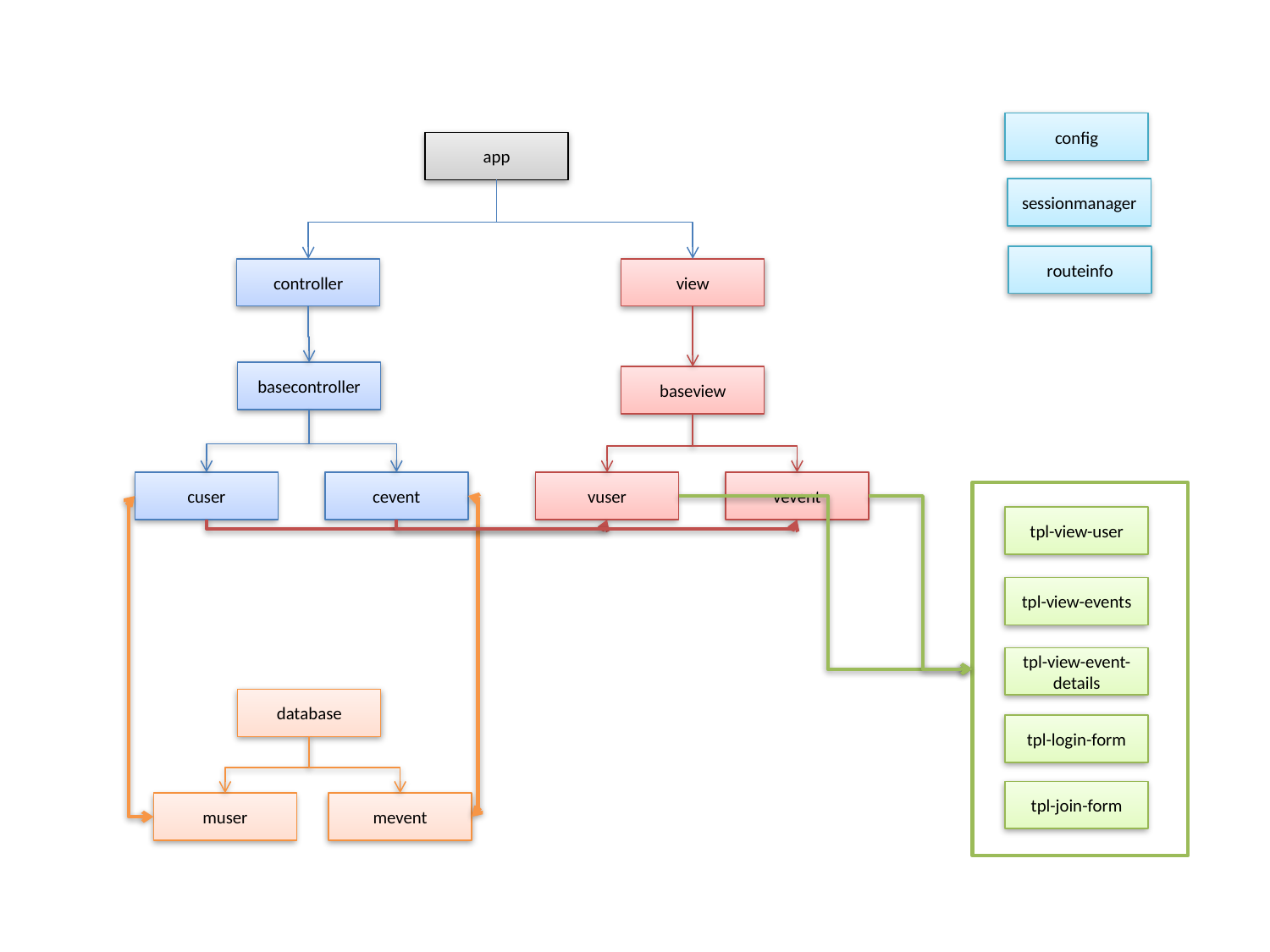

config
app
sessionmanager
routeinfo
controller
view
basecontroller
baseview
cuser
cevent
vuser
vevent

tpl-view-user
tpl-view-events
tpl-view-event-details
database
tpl-login-form
tpl-join-form
muser
mevent